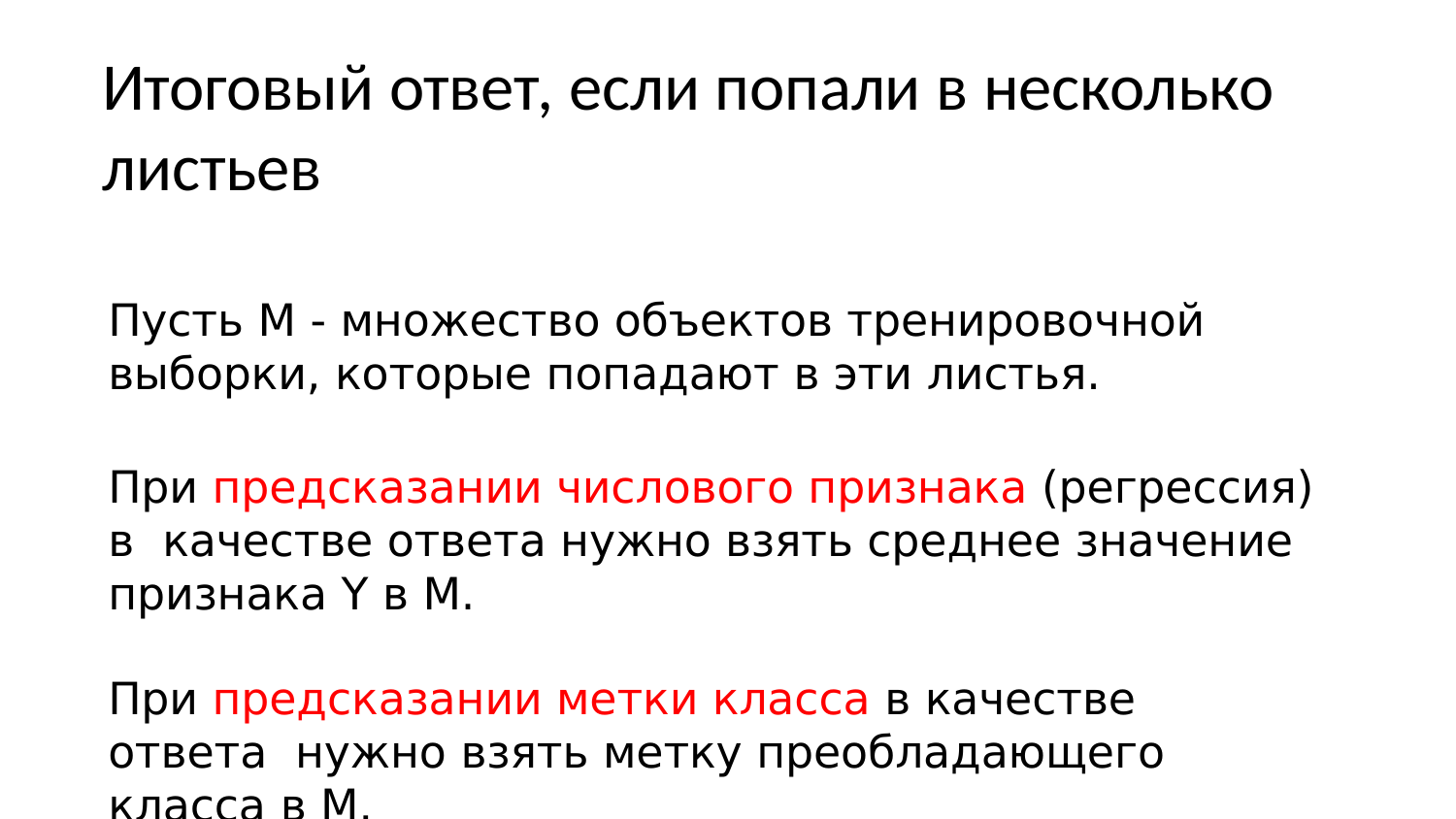

# Итоговый ответ, если попали в несколько  листьев
Пусть М - множество объектов тренировочной  выборки, которые попадают в эти листья.

При предсказании числового признака (регрессия) в  качестве ответа нужно взять среднее значение  признака Y в M.

При предсказании метки класса в качестве ответа  нужно взять метку преобладающего класса в M.